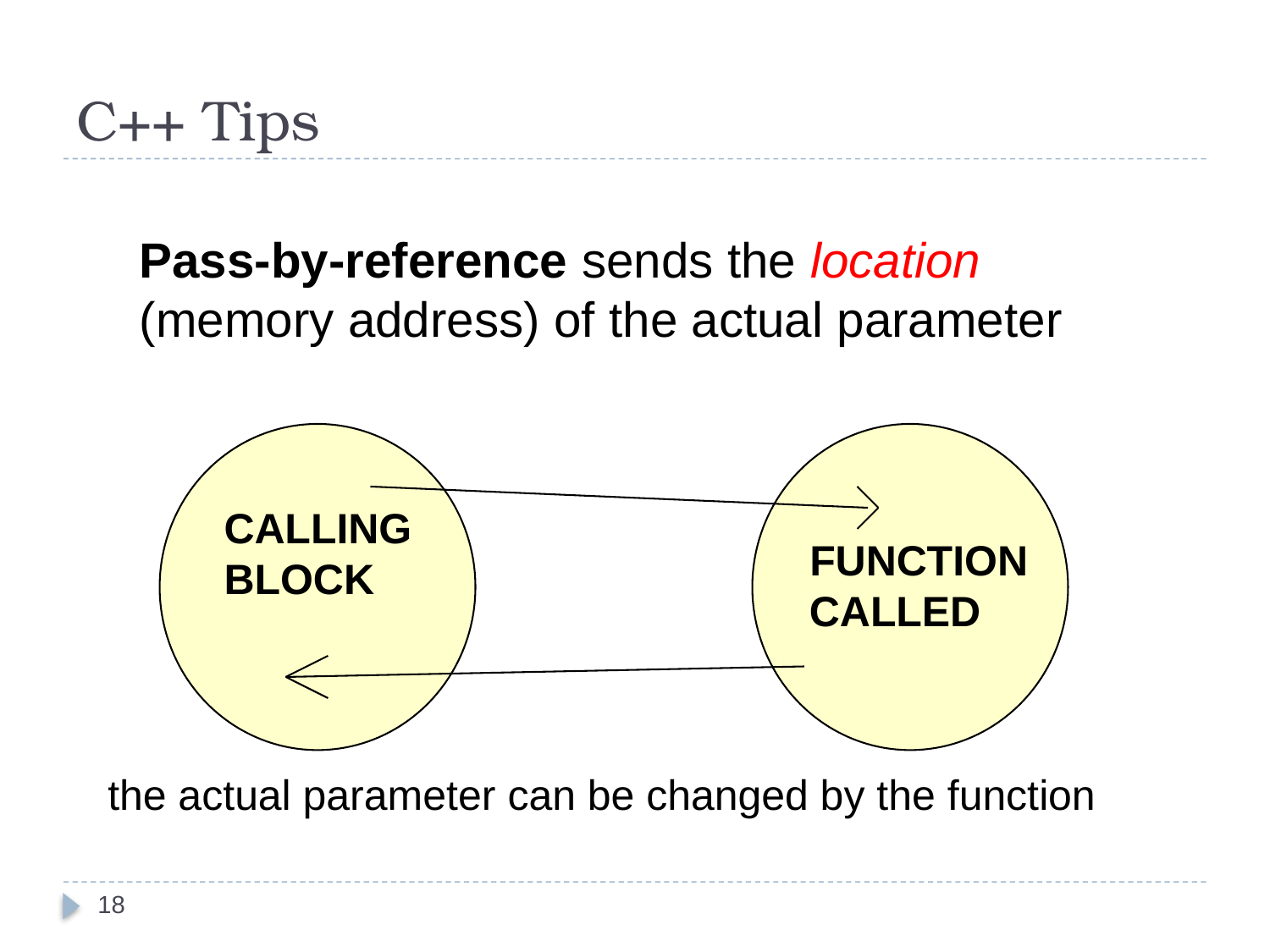

# C++ Tips
Pass-by-reference sends the location
(memory address) of the actual parameter

CALLING
BLOCK

  FUNCTION
  CALLED

the actual parameter can be changed by the function

18